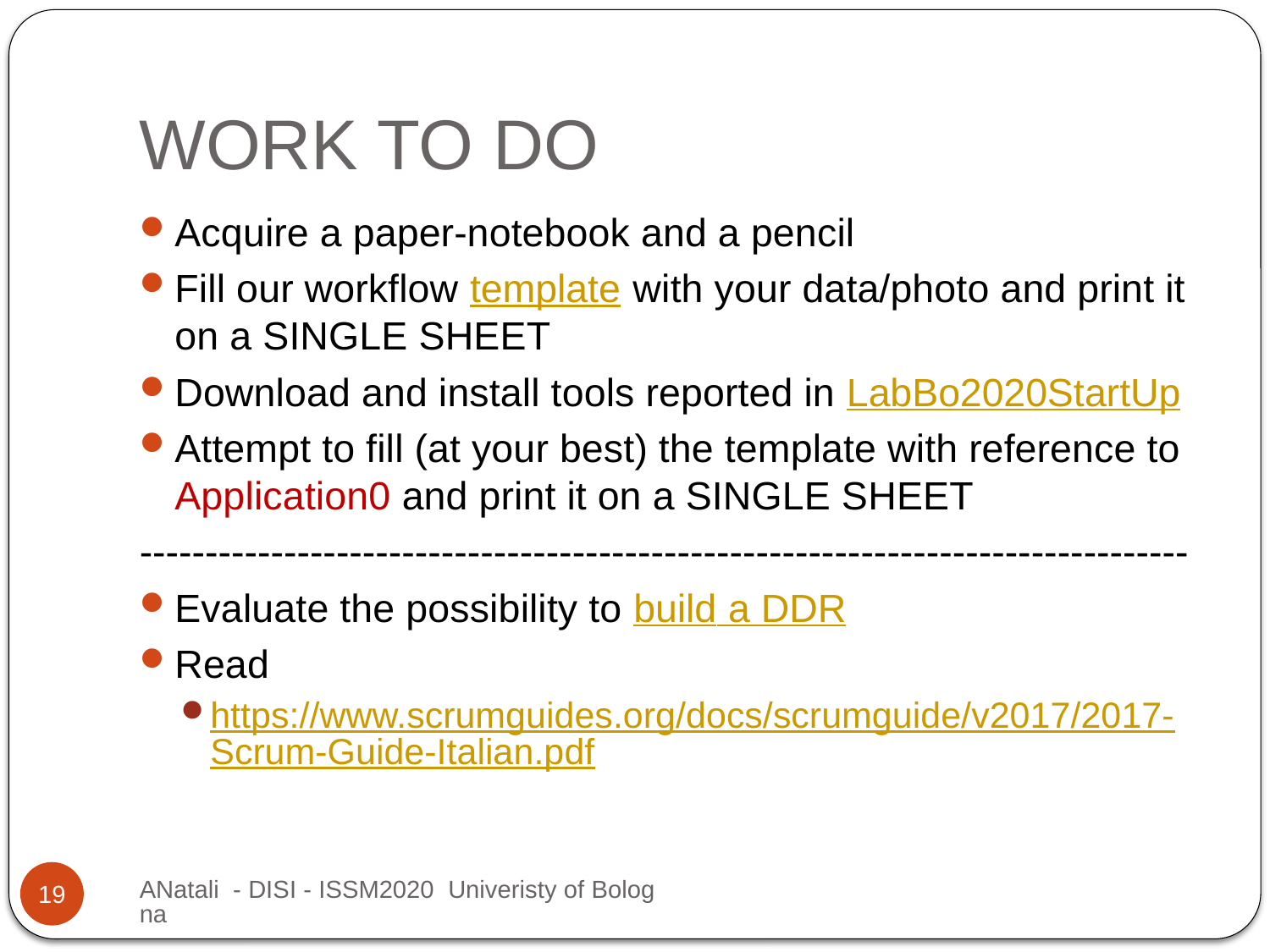

# WORK TO DO
Acquire a paper-notebook and a pencil
Fill our workflow template with your data/photo and print it on a SINGLE SHEET
Download and install tools reported in LabBo2020StartUp
Attempt to fill (at your best) the template with reference to Application0 and print it on a SINGLE SHEET
--------------------------------------------------------------------------------
Evaluate the possibility to build a DDR
Read
https://www.scrumguides.org/docs/scrumguide/v2017/2017-Scrum-Guide-Italian.pdf

ANatali  - DISI - ISSM2020  Univeristy of Bologna
19